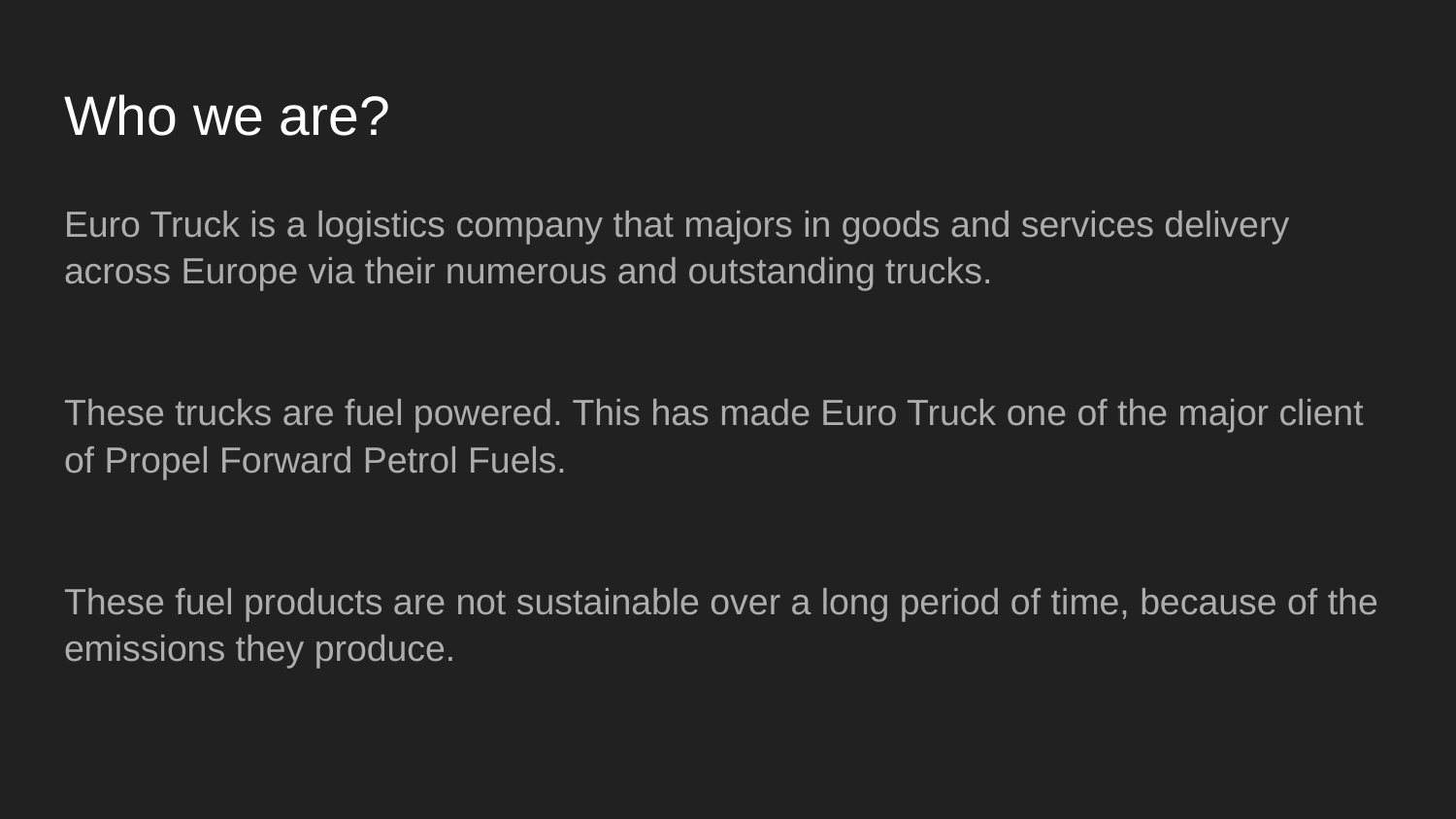

# Who we are?
Euro Truck is a logistics company that majors in goods and services delivery across Europe via their numerous and outstanding trucks.

These trucks are fuel powered. This has made Euro Truck one of the major client of Propel Forward Petrol Fuels.

These fuel products are not sustainable over a long period of time, because of the emissions they produce.